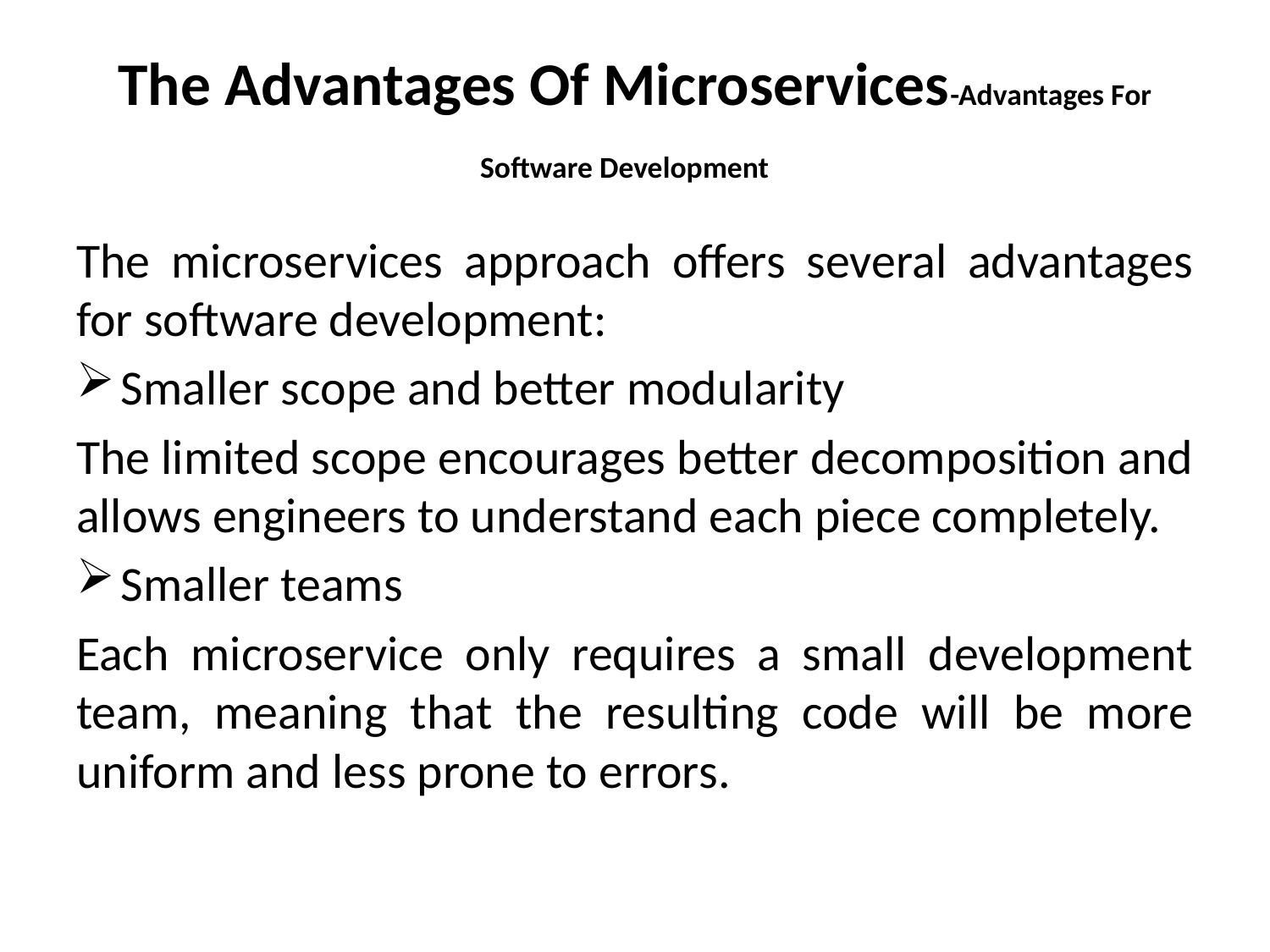

# The Advantages Of Microservices-Advantages For Software Development
The microservices approach offers several advantages for software development:
Smaller scope and better modularity
The limited scope encourages better decomposition and allows engineers to understand each piece completely.
Smaller teams
Each microservice only requires a small development team, meaning that the resulting code will be more uniform and less prone to errors.